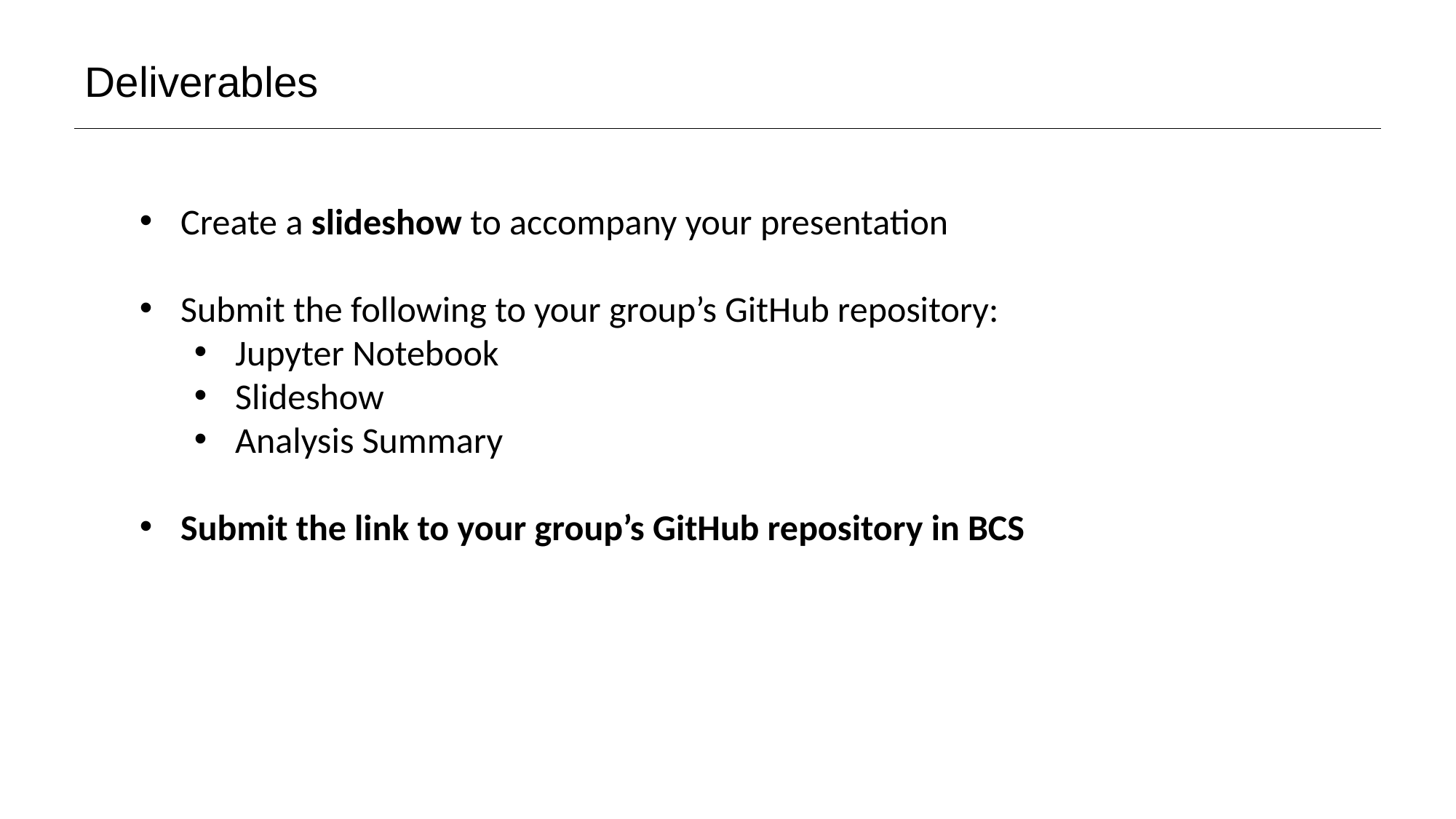

Deliverables
Create a slideshow to accompany your presentation

Submit the following to your group’s GitHub repository:
Jupyter Notebook
Slideshow
Analysis Summary

Submit the link to your group’s GitHub repository in BCS